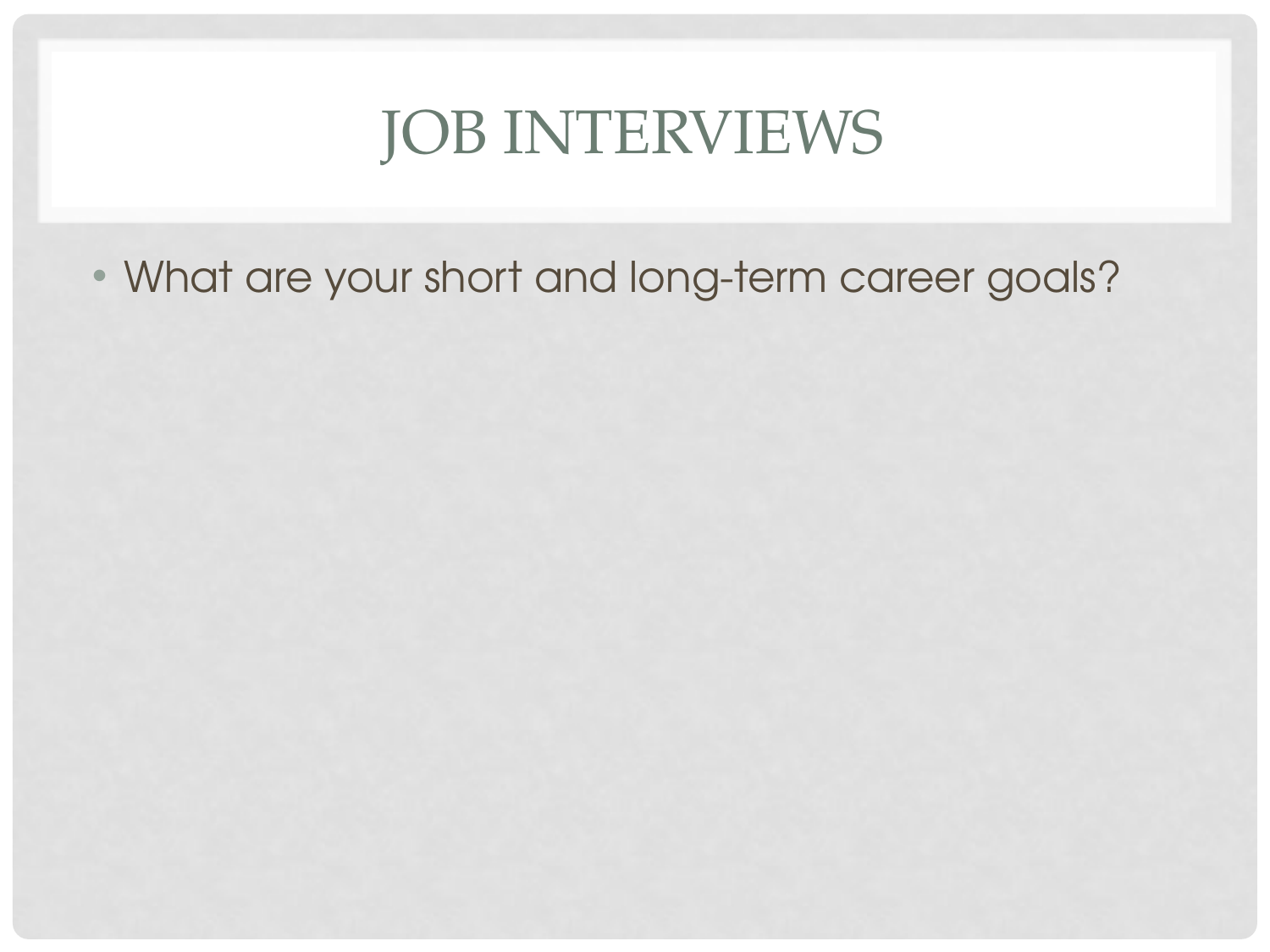

# Job interviews
What are your short and long-term career goals?